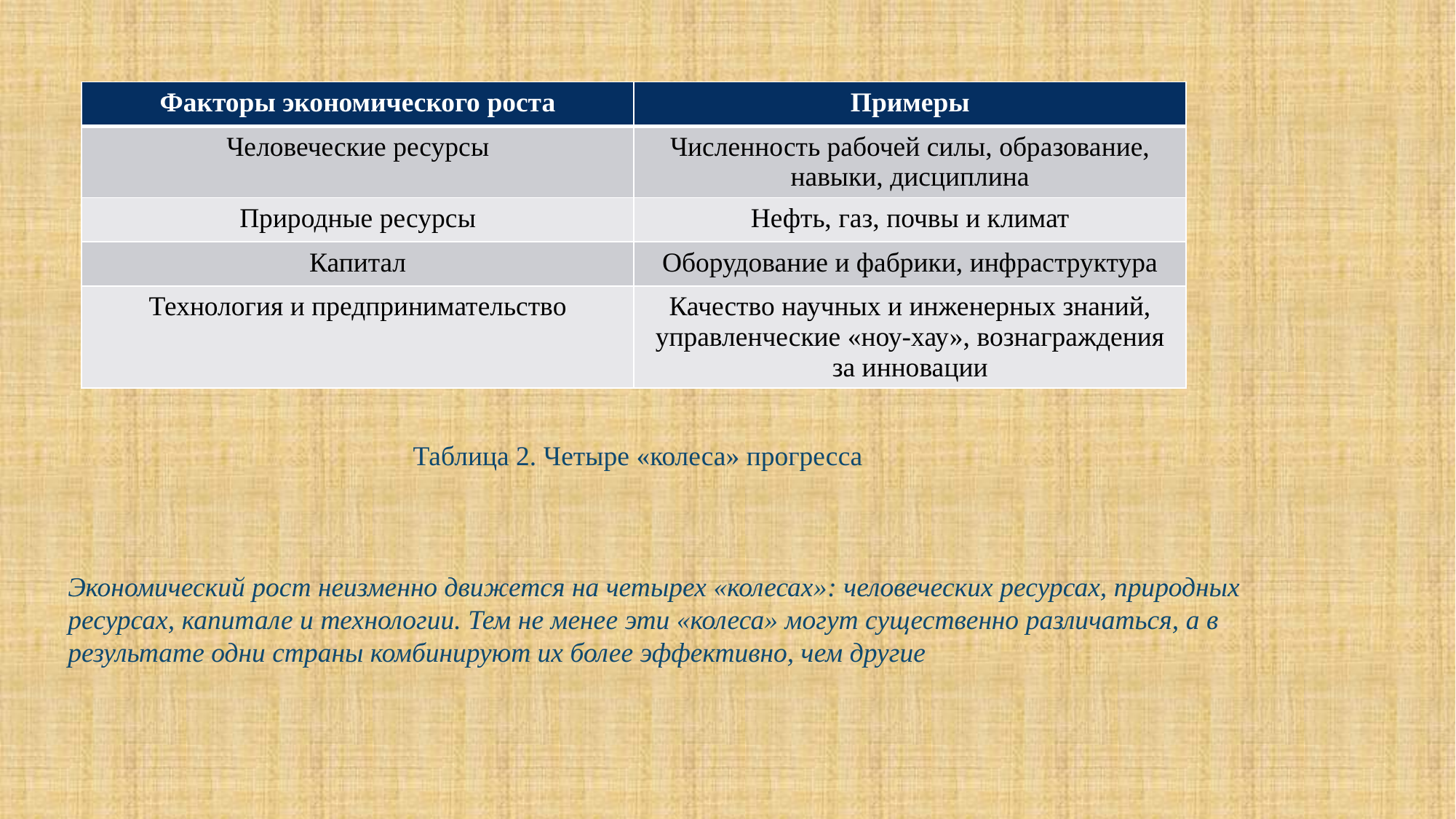

| Факторы экономического роста | Примеры |
| --- | --- |
| Человеческие ресурсы | Численность рабочей силы, образование, навыки, дисциплина |
| Природные ресурсы | Нефть, газ, почвы и климат |
| Капитал | Оборудование и фабрики, инфраструктура |
| Технология и предпринимательство | Качество научных и инженерных знаний, управленческие «ноу-хау», вознаграждения за инновации |
Таблица 2. Четыре «колеса» прогресса
Экономический рост неизменно движется на четырех «колесах»: человеческих ресурсах, природных ресурсах, капитале и технологии. Тем не менее эти «колеса» могут существенно различаться, а в результате одни страны комбинируют их более эффективно, чем другие